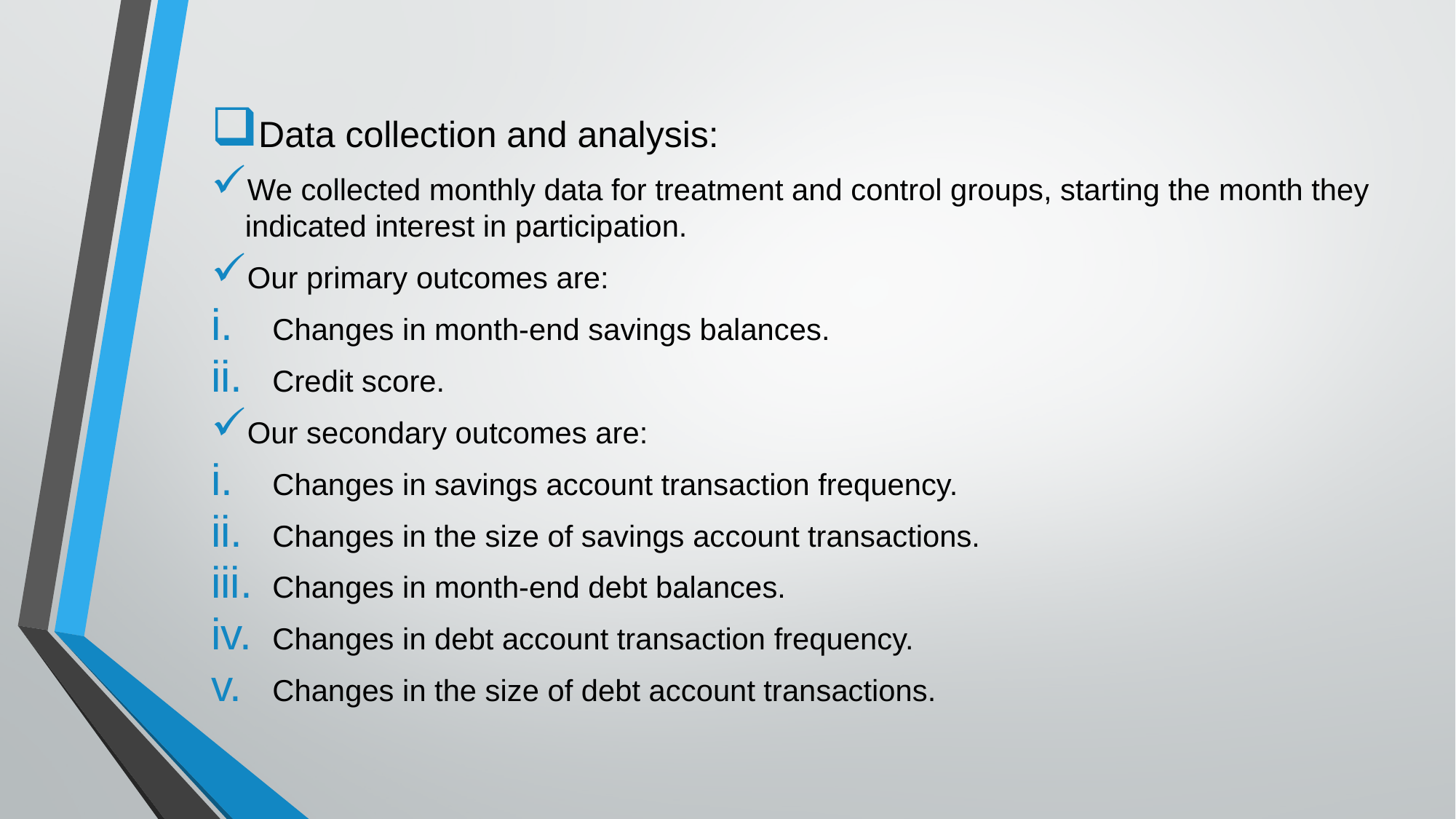

Data collection and analysis:
We collected monthly data for treatment and control groups, starting the month they indicated interest in participation.
Our primary outcomes are:
Changes in month-end savings balances.
Credit score.
Our secondary outcomes are:
Changes in savings account transaction frequency.
Changes in the size of savings account transactions.
Changes in month-end debt balances.
Changes in debt account transaction frequency.
Changes in the size of debt account transactions.